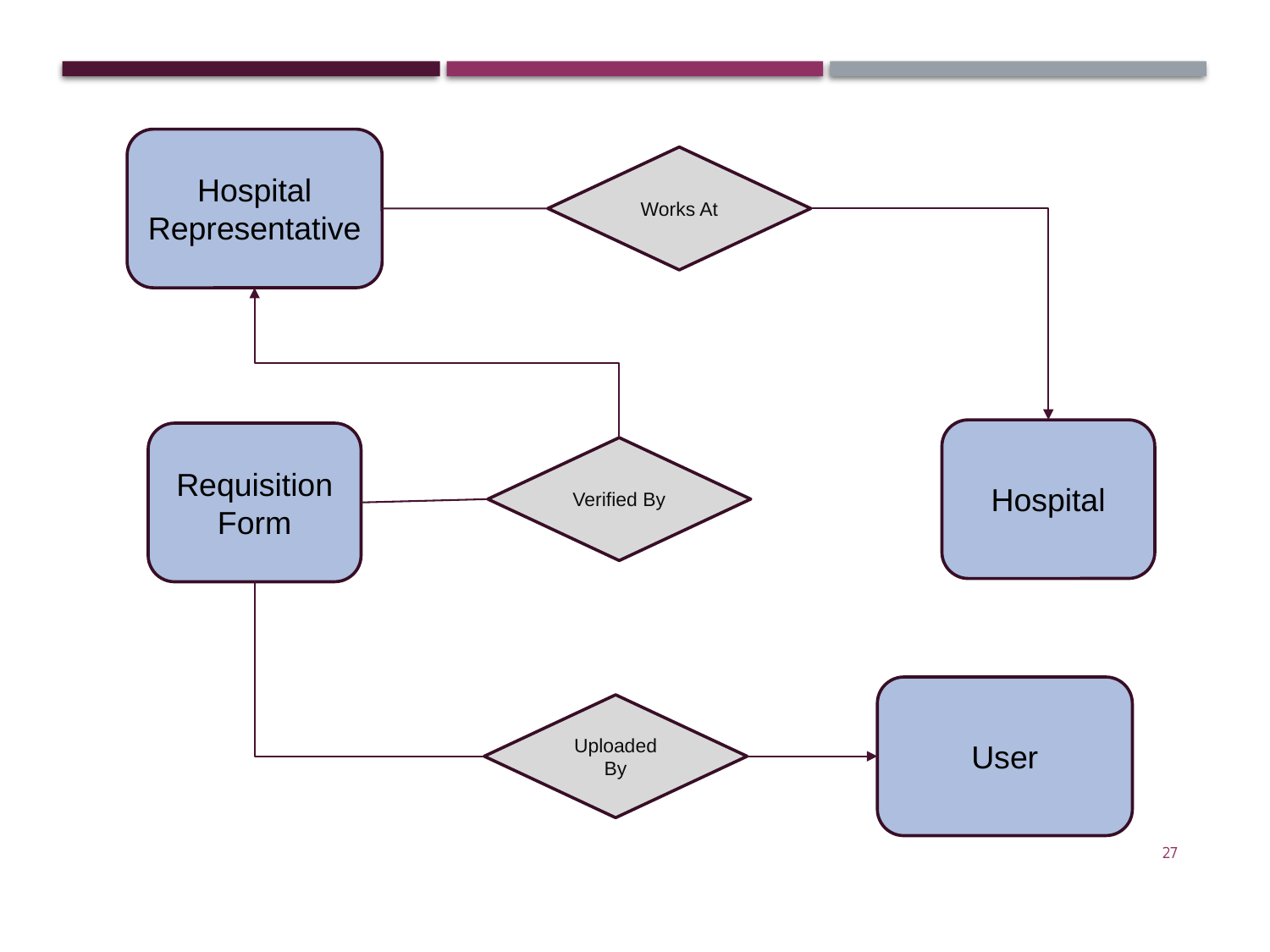

Hospital Representative
Works At
Hospital
Requisition Form
Verified By
User
Uploaded By
27